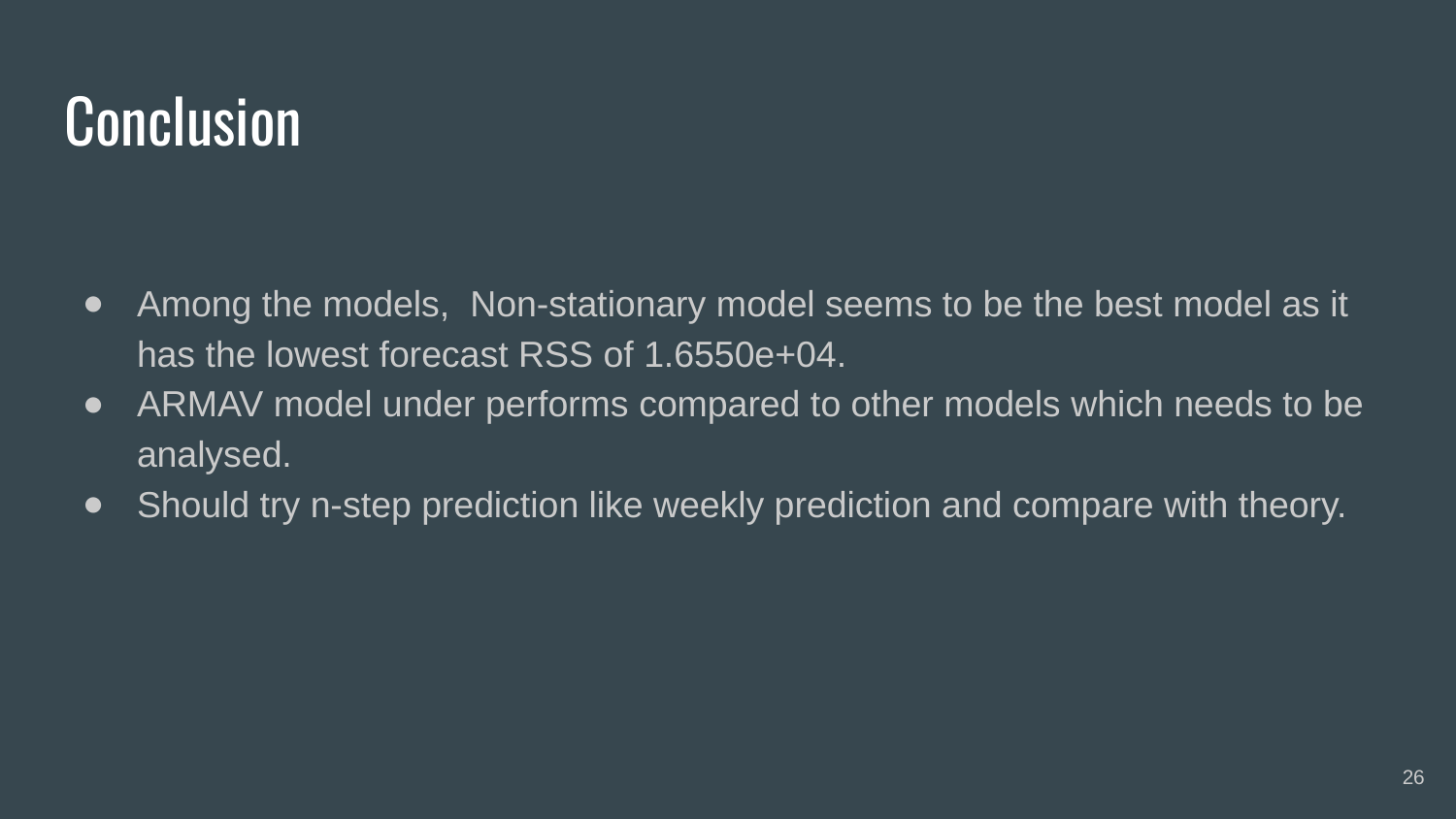

# Conclusion

Among the models,  Non-stationary model seems to be the best model as it has the lowest forecast RSS of 1.6550e+04.
ARMAV model under performs compared to other models which needs to be analysed.
Should try n-step prediction like weekly prediction and compare with theory.
26